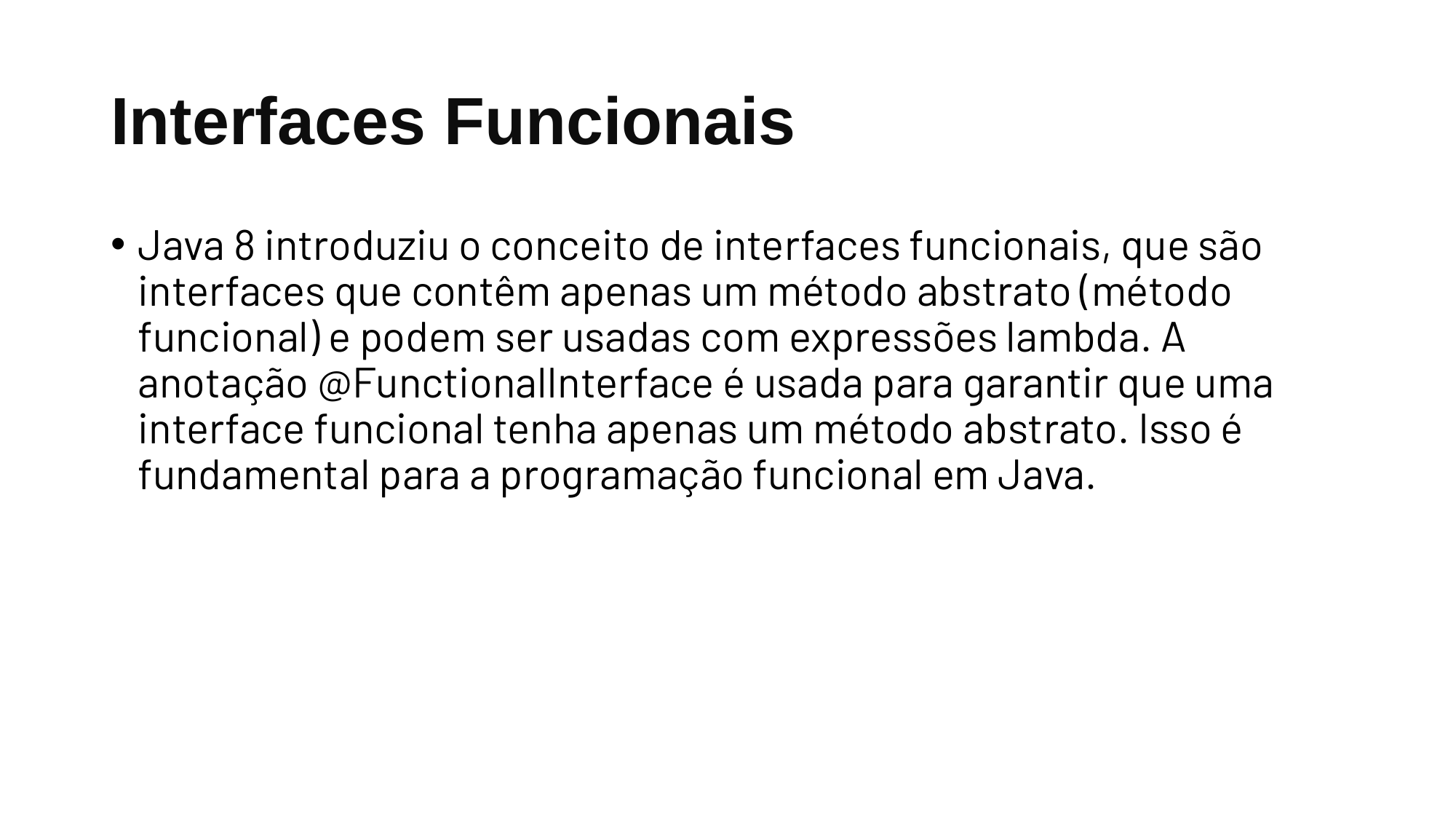

# Interfaces Funcionais
Java 8 introduziu o conceito de interfaces funcionais, que são interfaces que contêm apenas um método abstrato (método funcional) e podem ser usadas com expressões lambda. A anotação @FunctionalInterface é usada para garantir que uma interface funcional tenha apenas um método abstrato. Isso é fundamental para a programação funcional em Java.